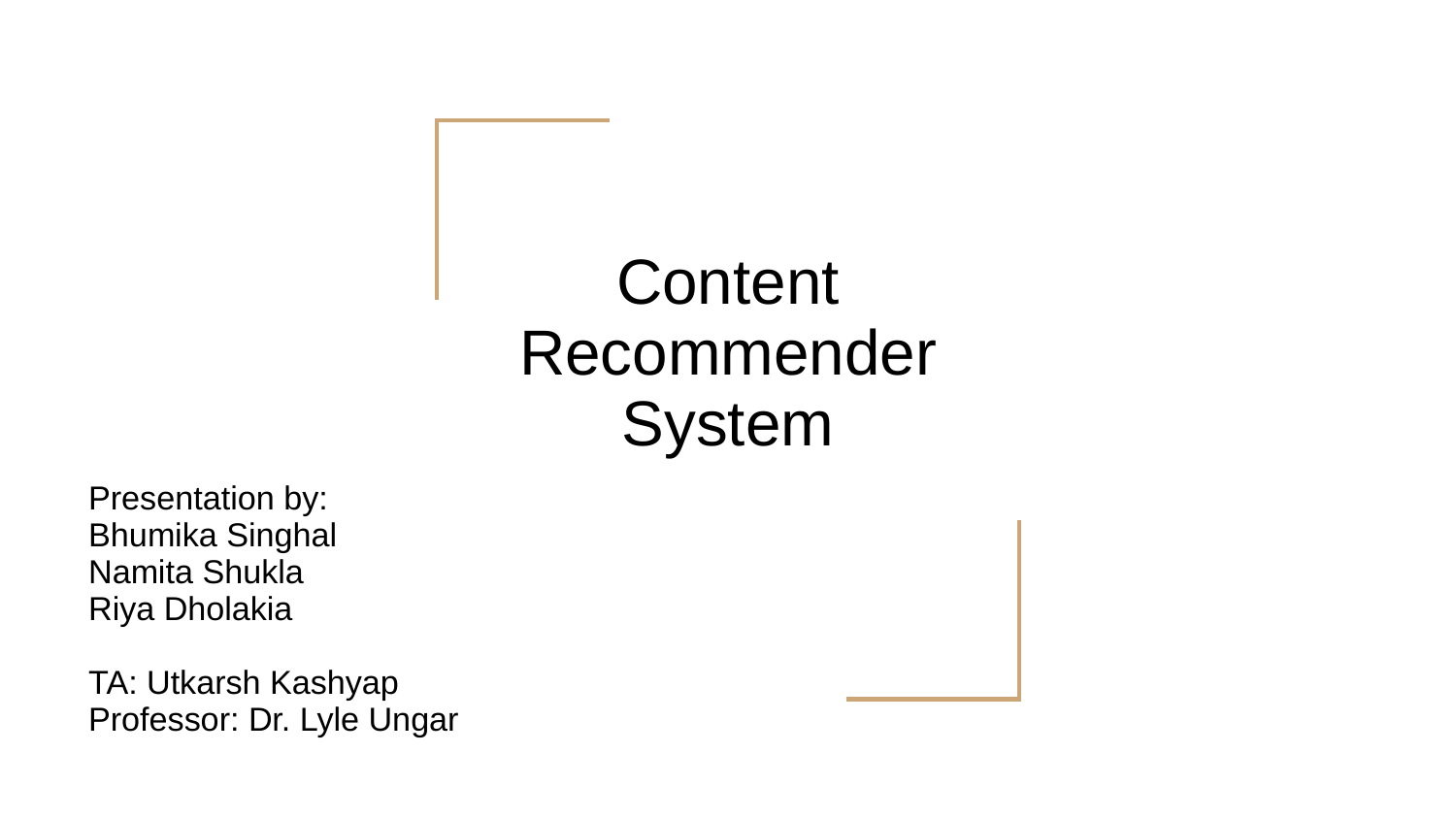

# Content Recommender System
Presentation by:
Bhumika Singhal
Namita Shukla
Riya Dholakia

TA: Utkarsh Kashyap
Professor: Dr. Lyle Ungar